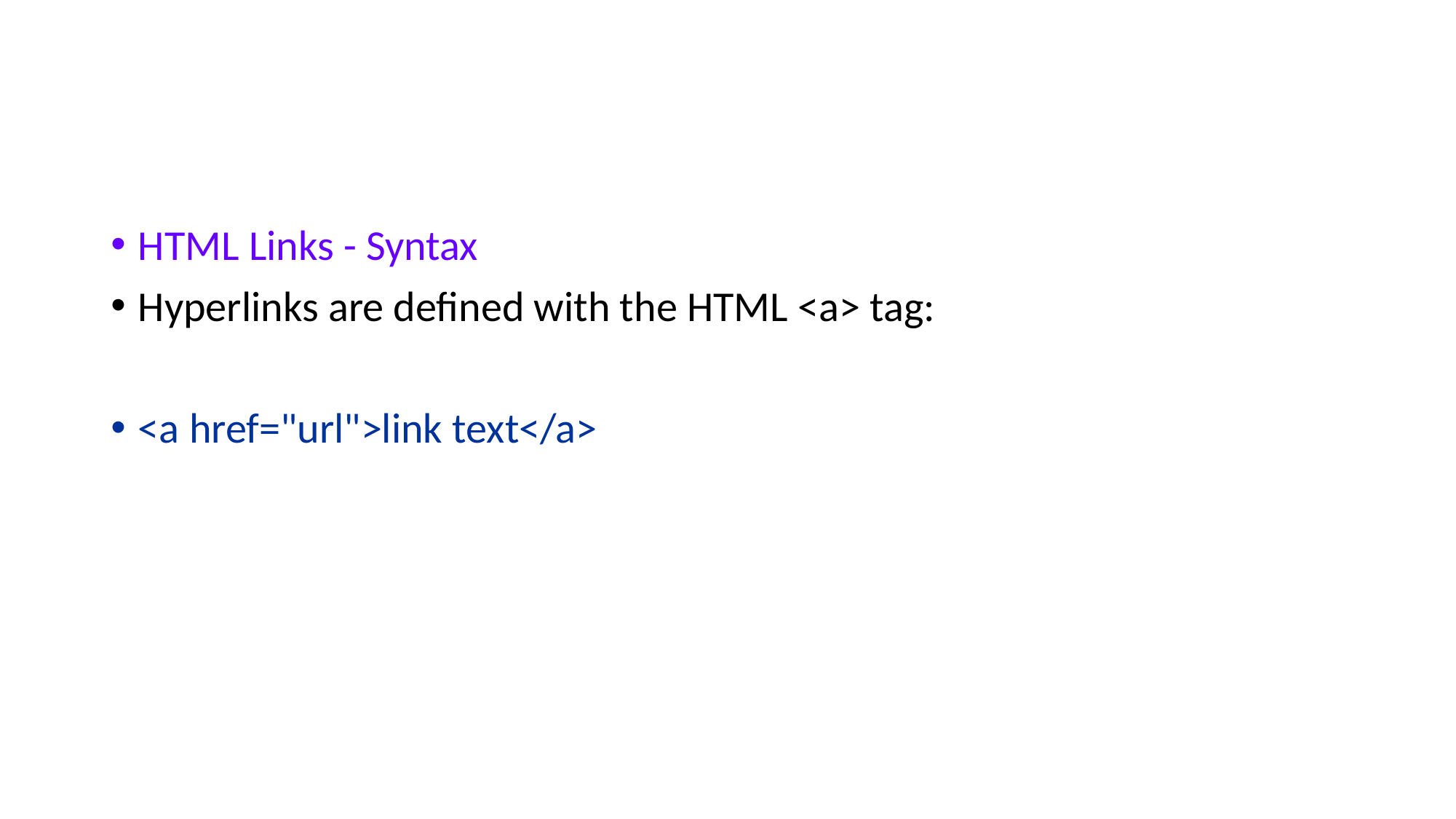

#
HTML Links - Syntax
Hyperlinks are defined with the HTML <a> tag:

<a href="url">link text</a>